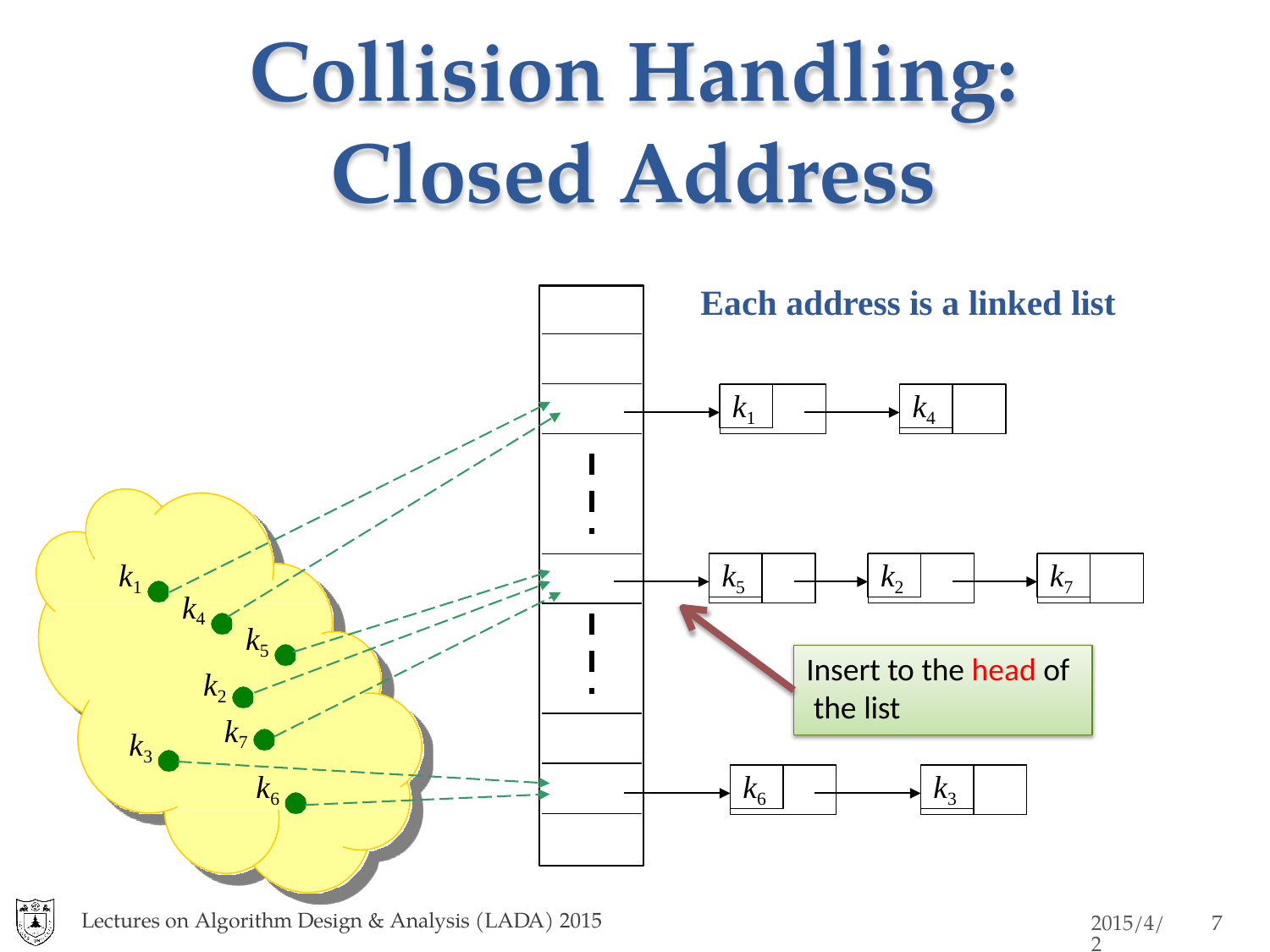

# Collision Handling:  Closed Address

Each address is a linked list

k1

k4

k1

k5

k2

k7

k4
k2
k7

k5

Insert to the head of  the list

k3

k6

k6

k3

Lectures on Algorithm Design & Analysis (LADA) 2015
7
2015/4/2